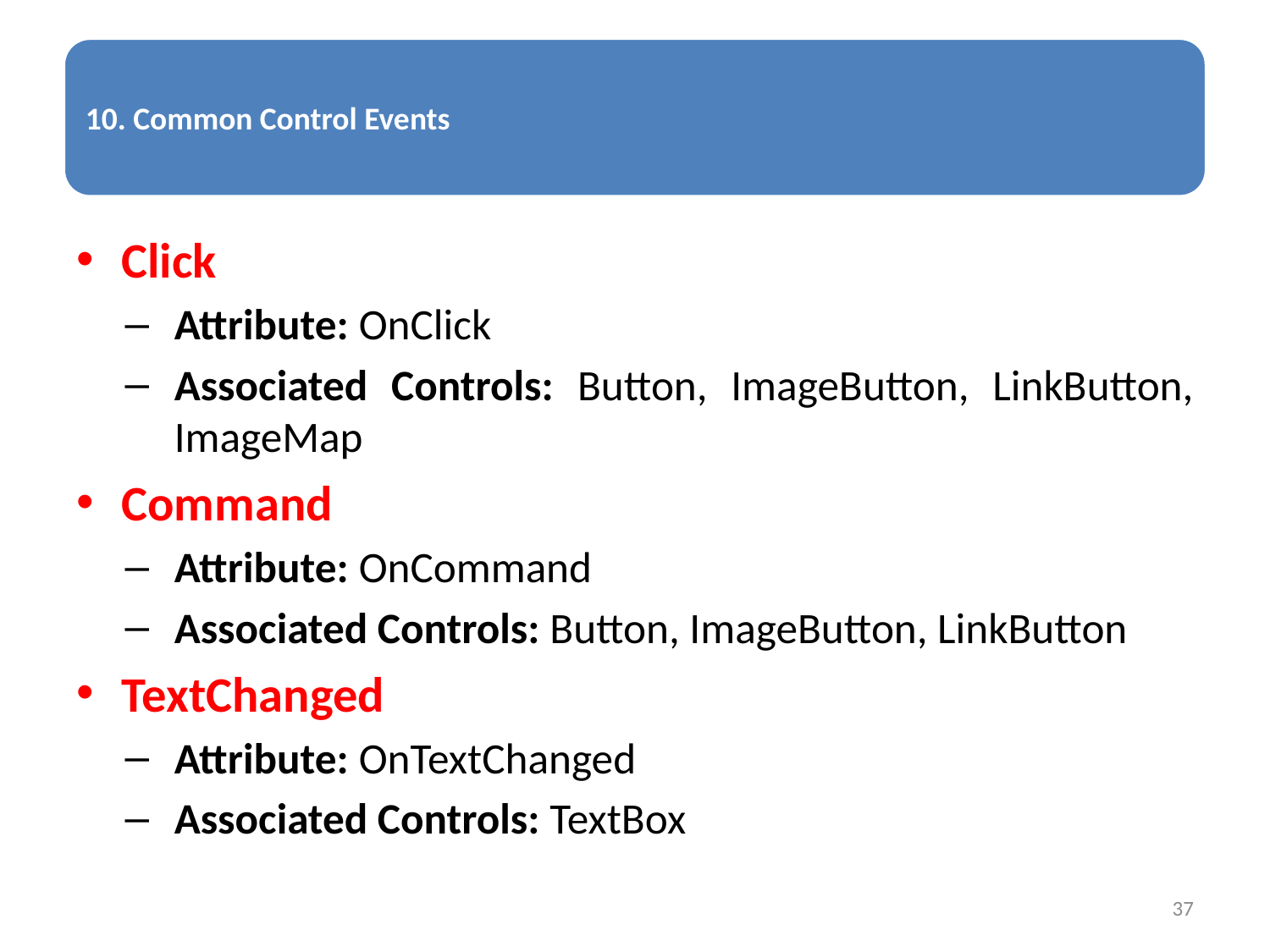

10. Common Control Events
Click
Attribute: OnClick
Associated Controls: Button, ImageButton, LinkButton, ImageMap
Command
Attribute: OnCommand
Associated Controls: Button, ImageButton, LinkButton
TextChanged
Attribute: OnTextChanged
Associated Controls: TextBox
37